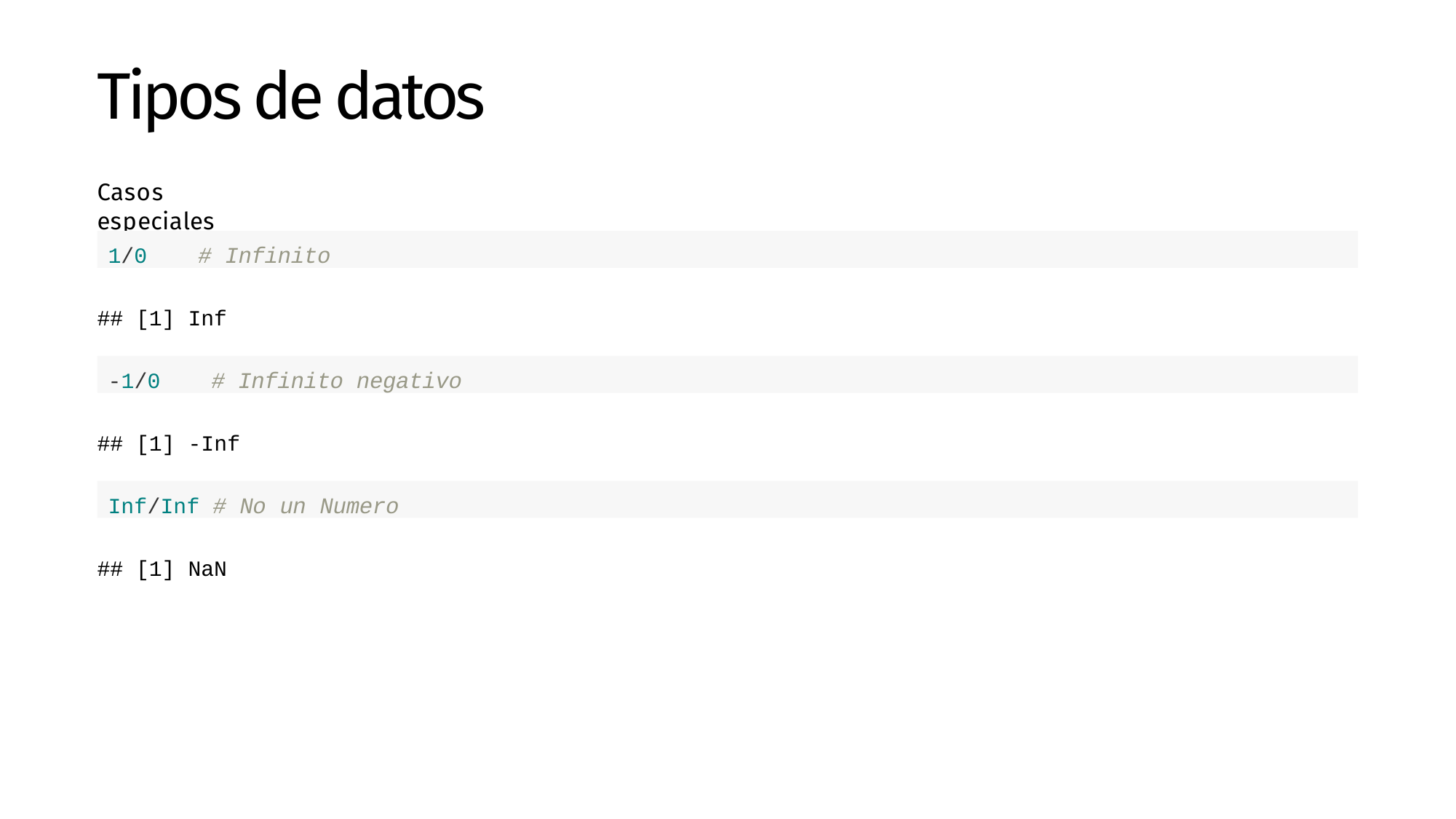

Tipos de datos
Casos especiales
1/0	# Infinito
## [1] Inf
-1/0	# Infinito negativo
## [1] -Inf
Inf/Inf # No un Numero
## [1] NaN